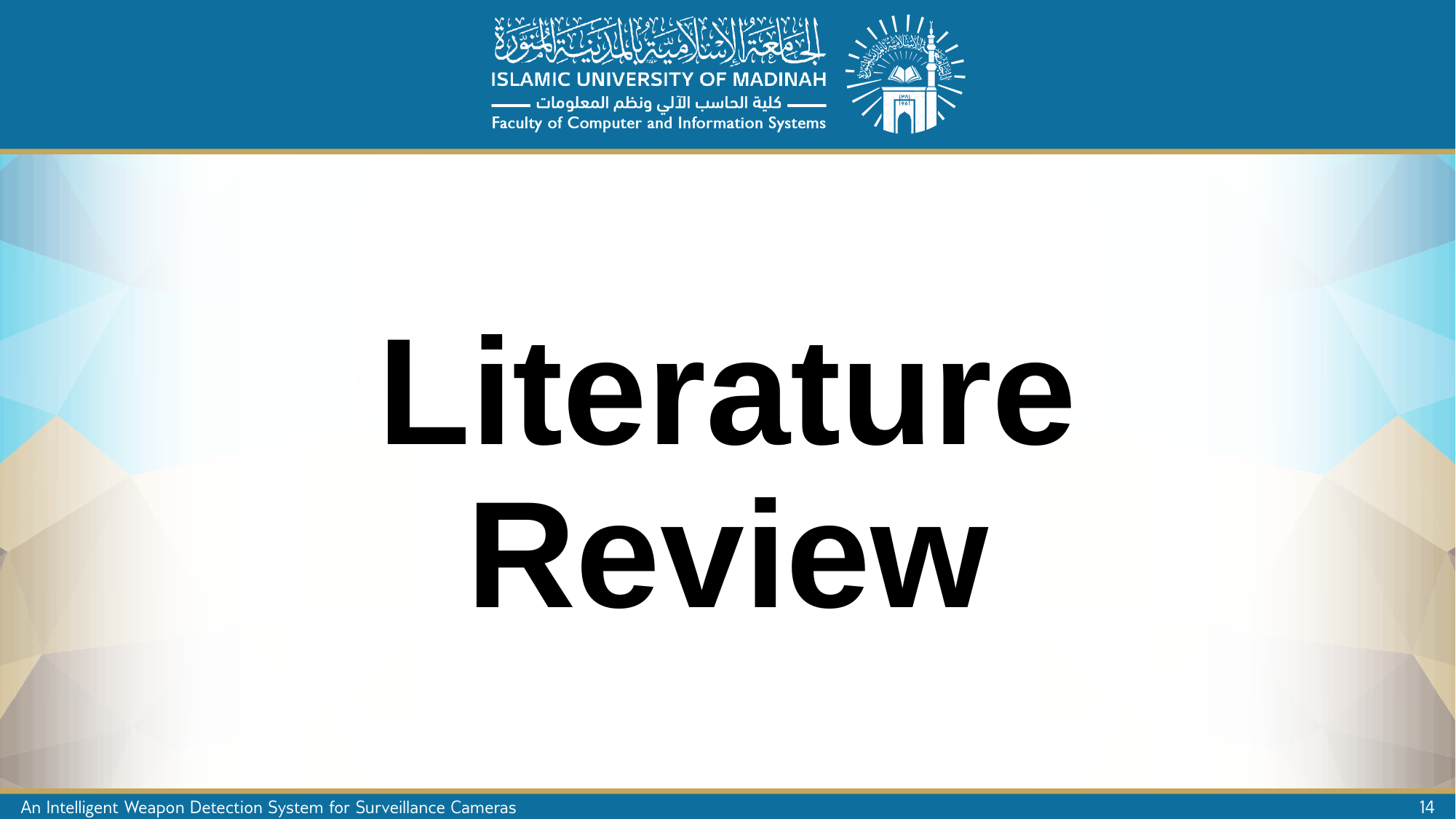

# Literature Review
An Intelligent Weapon Detection System for Surveillance Cameras
14